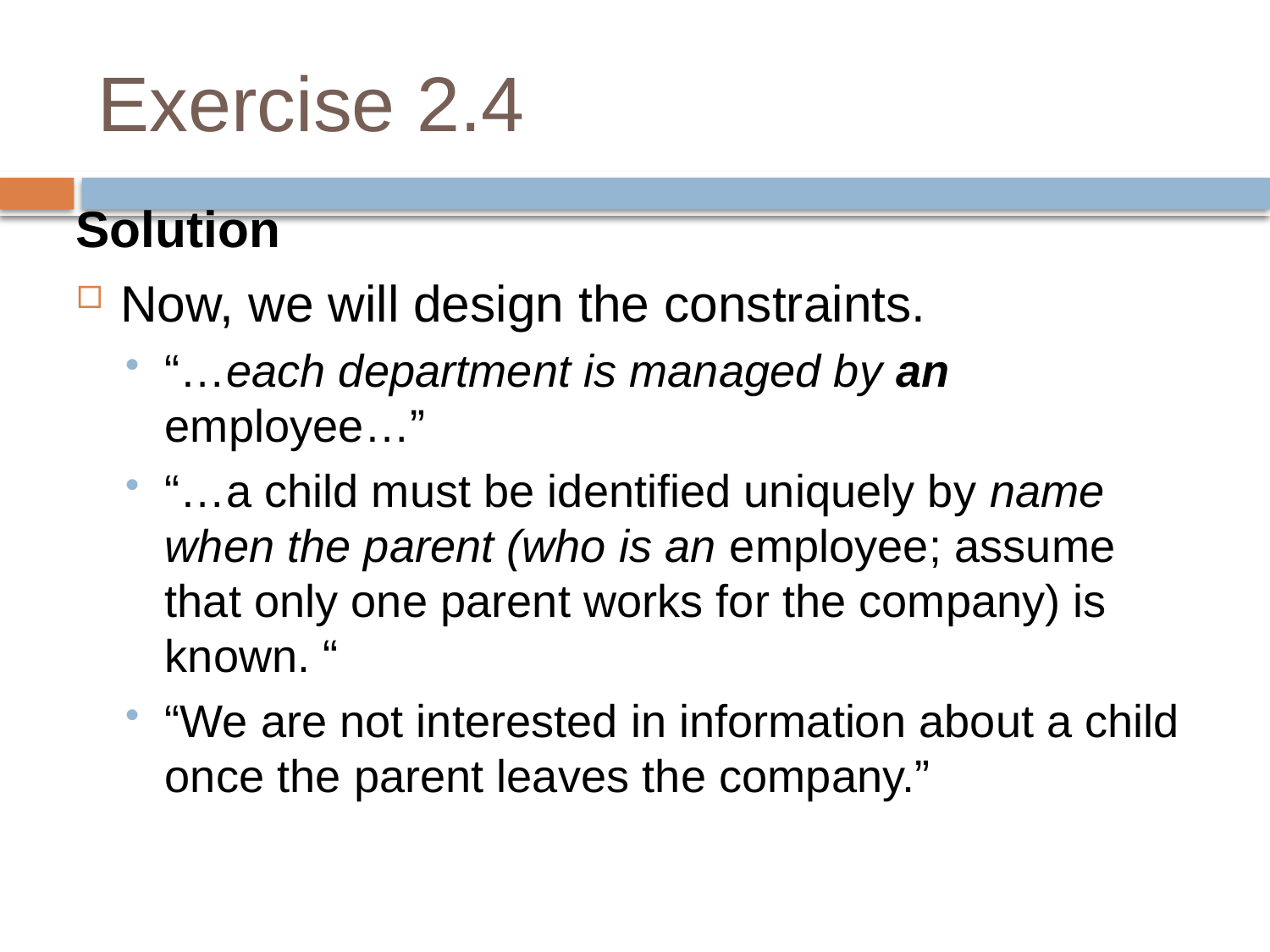

# Exercise 2.4
Solution
Now, we will design the constraints.
“…each department is managed by an employee…”
“…a child must be identified uniquely by name when the parent (who is an employee; assume that only one parent works for the company) is known. “
“We are not interested in information about a child once the parent leaves the company.”